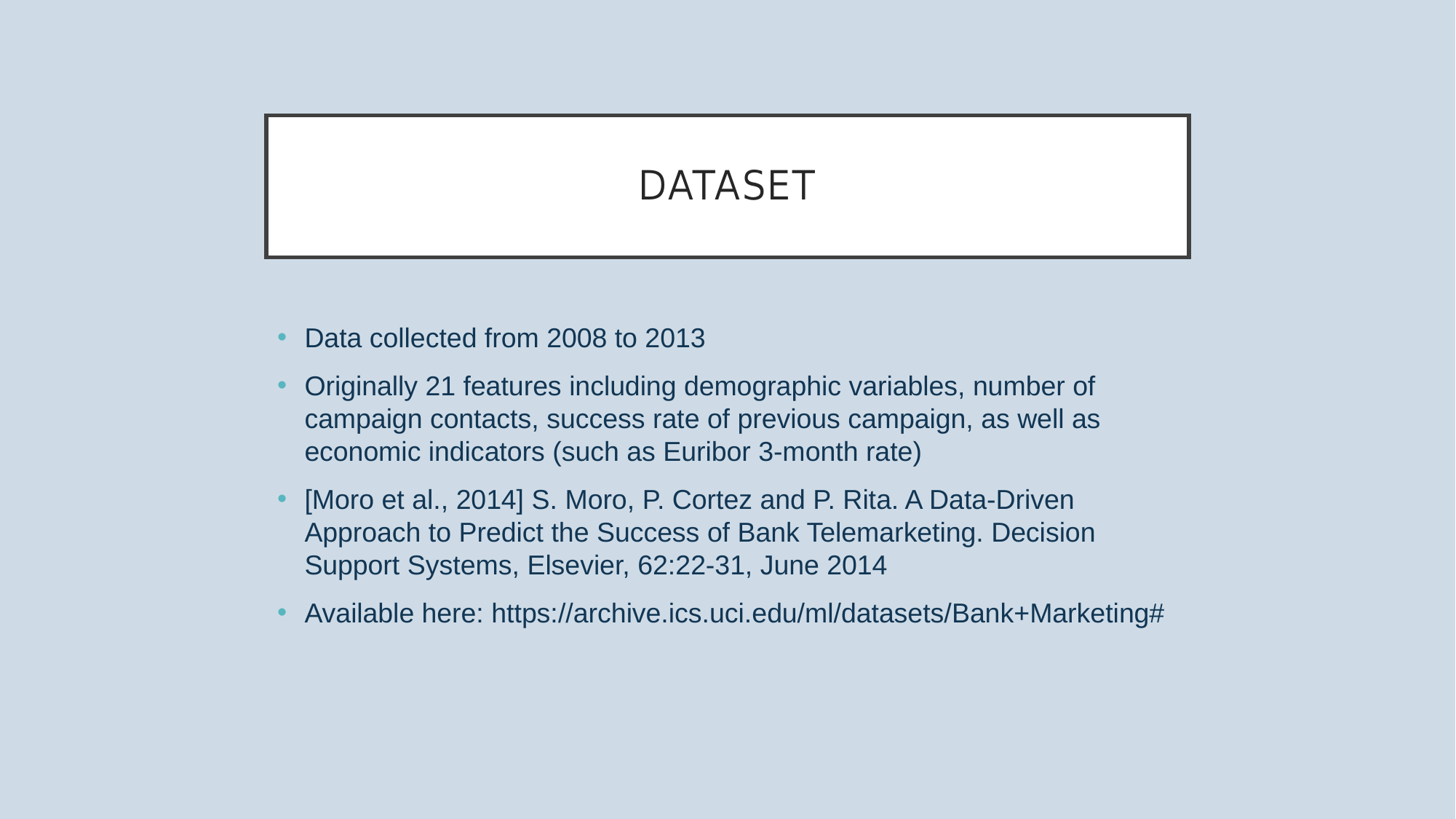

# Dataset
Data collected from 2008 to 2013
Originally 21 features including demographic variables, number of campaign contacts, success rate of previous campaign, as well as economic indicators (such as Euribor 3-month rate)
[Moro et al., 2014] S. Moro, P. Cortez and P. Rita. A Data-Driven Approach to Predict the Success of Bank Telemarketing. Decision Support Systems, Elsevier, 62:22-31, June 2014
Available here: https://archive.ics.uci.edu/ml/datasets/Bank+Marketing#